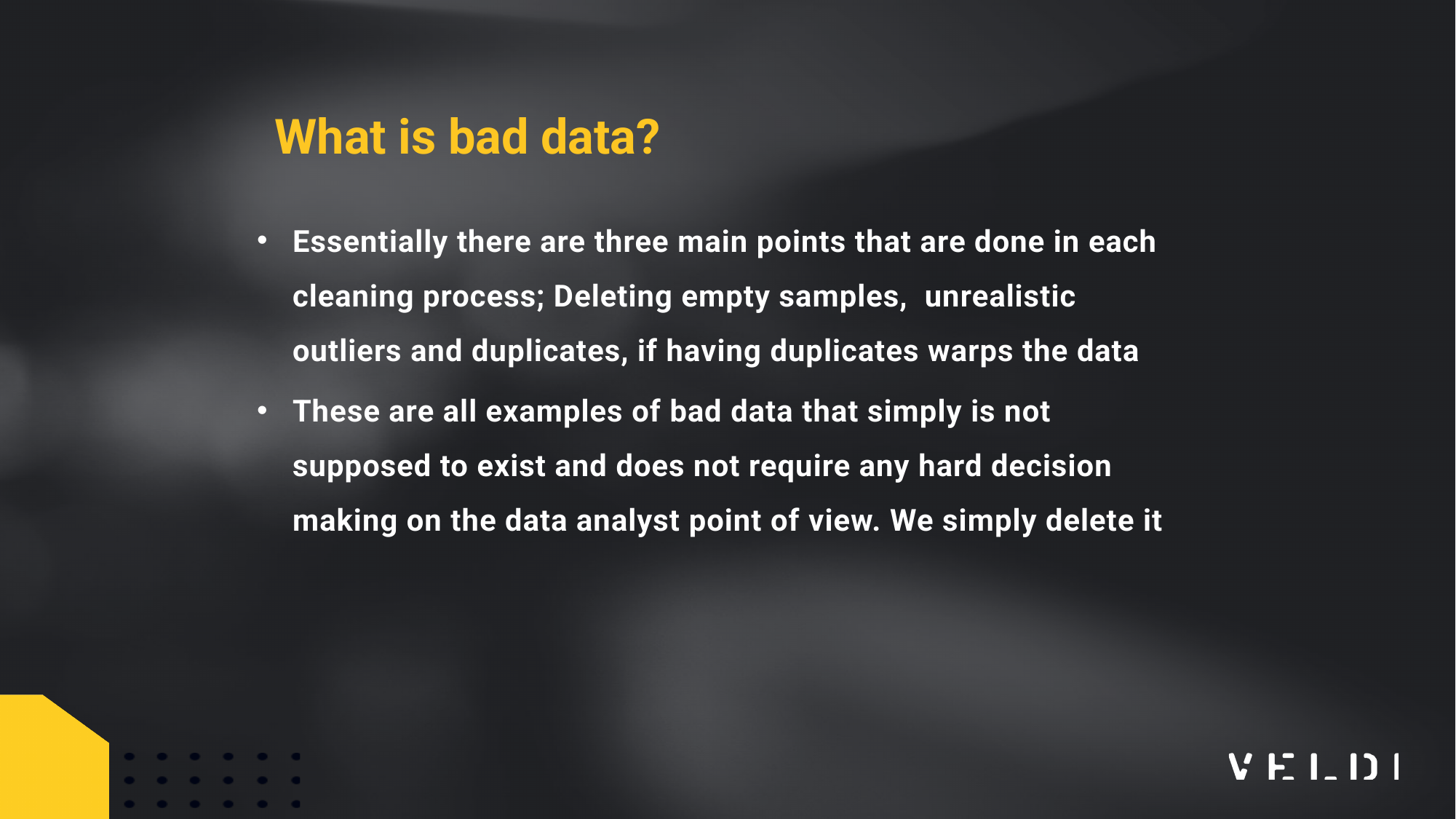

What is bad data?
Essentially there are three main points that are done in each cleaning process; Deleting empty samples,  unrealistic outliers and duplicates, if having duplicates warps the data
These are all examples of bad data that simply is not supposed to exist and does not require any hard decision making on the data analyst point of view. We simply delete it